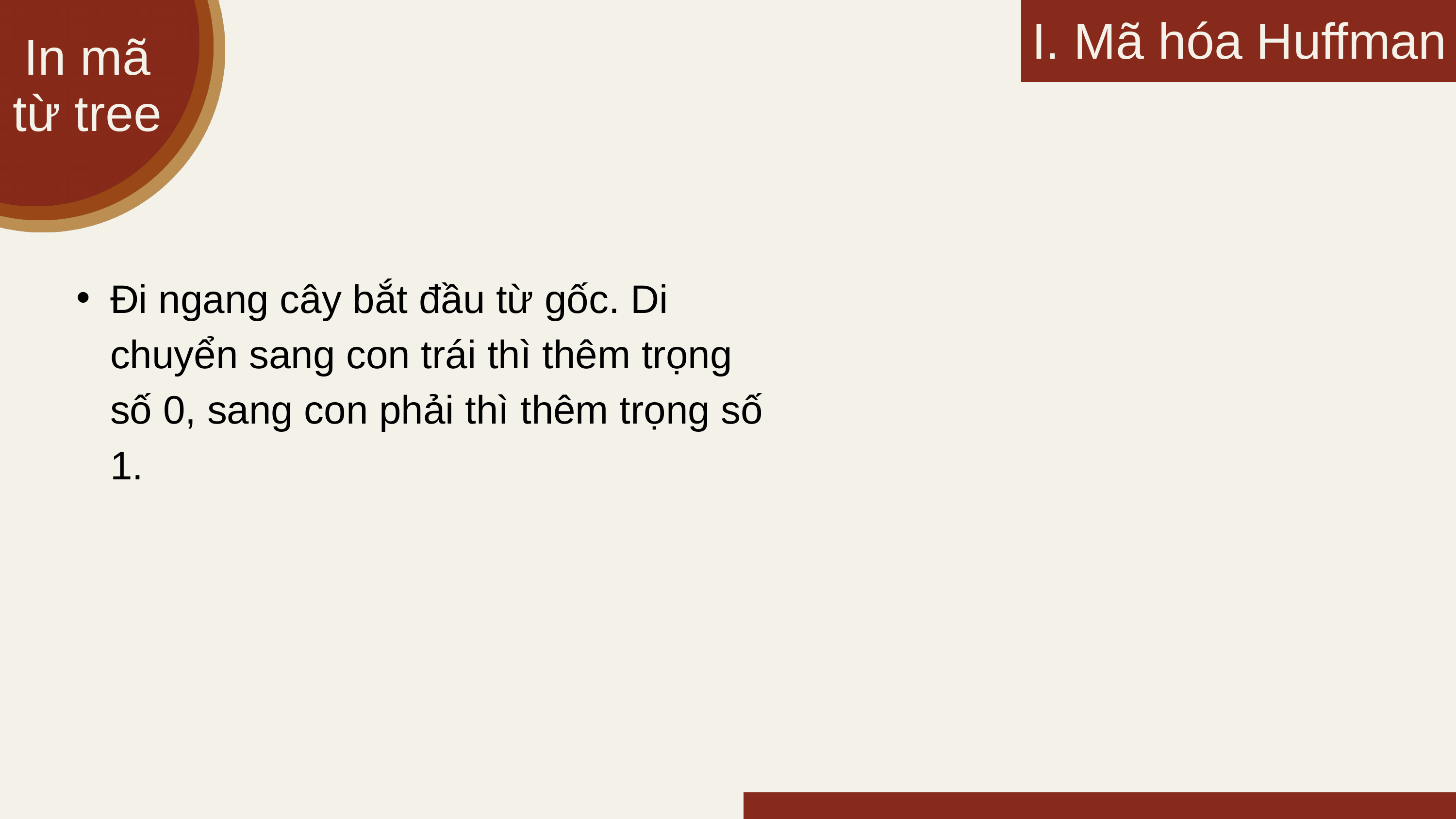

I. Mã hóa Huffman

In mã từ tree
Đi ngang cây bắt đầu từ gốc. Di chuyển sang con trái thì thêm trọng số 0, sang con phải thì thêm trọng số 1.